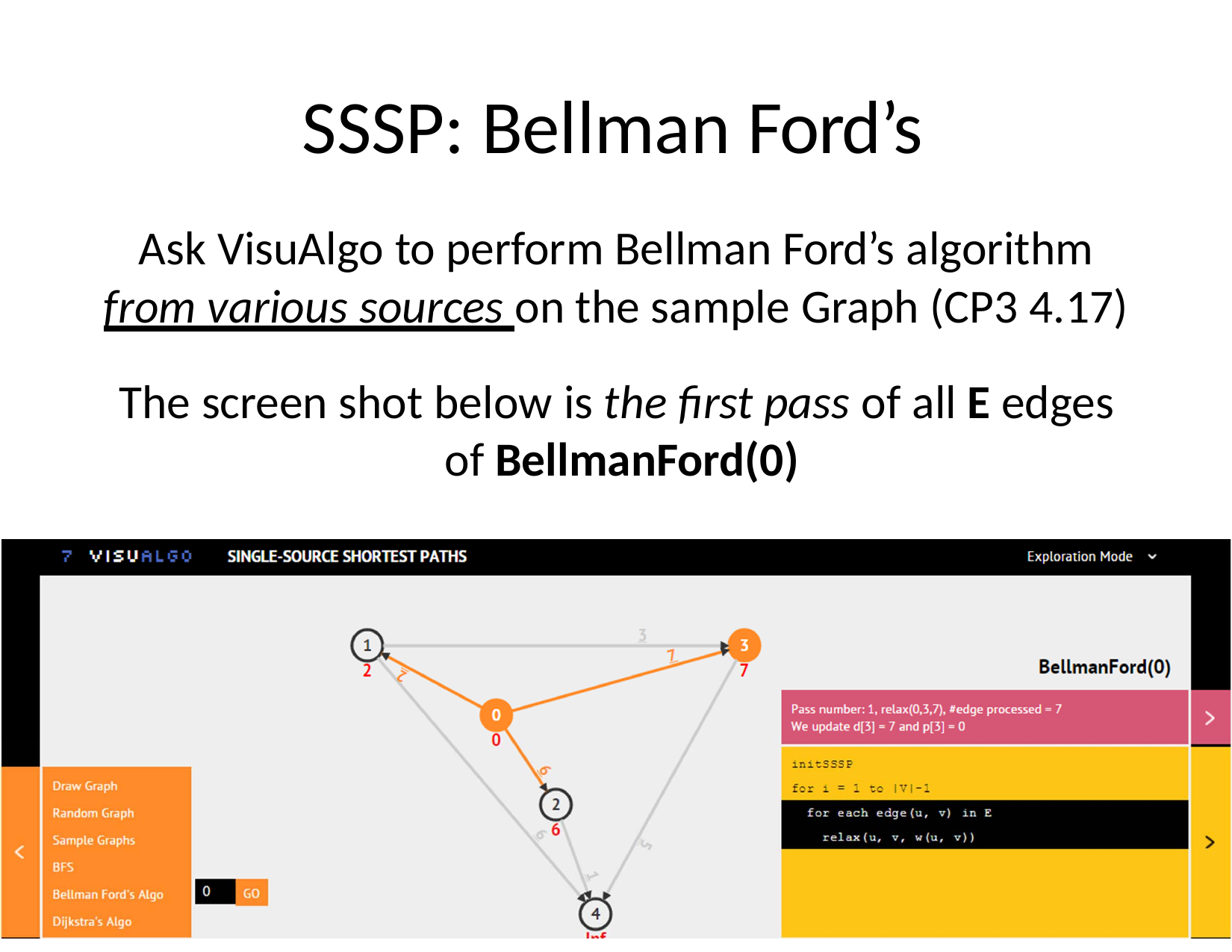

# SSSP: Bellman Ford’s
Ask VisuAlgo to perform Bellman Ford’s algorithm
from various sources on the sample Graph (CP3 4.17)
The screen shot below is the first pass of all E edges  of BellmanFord(0)